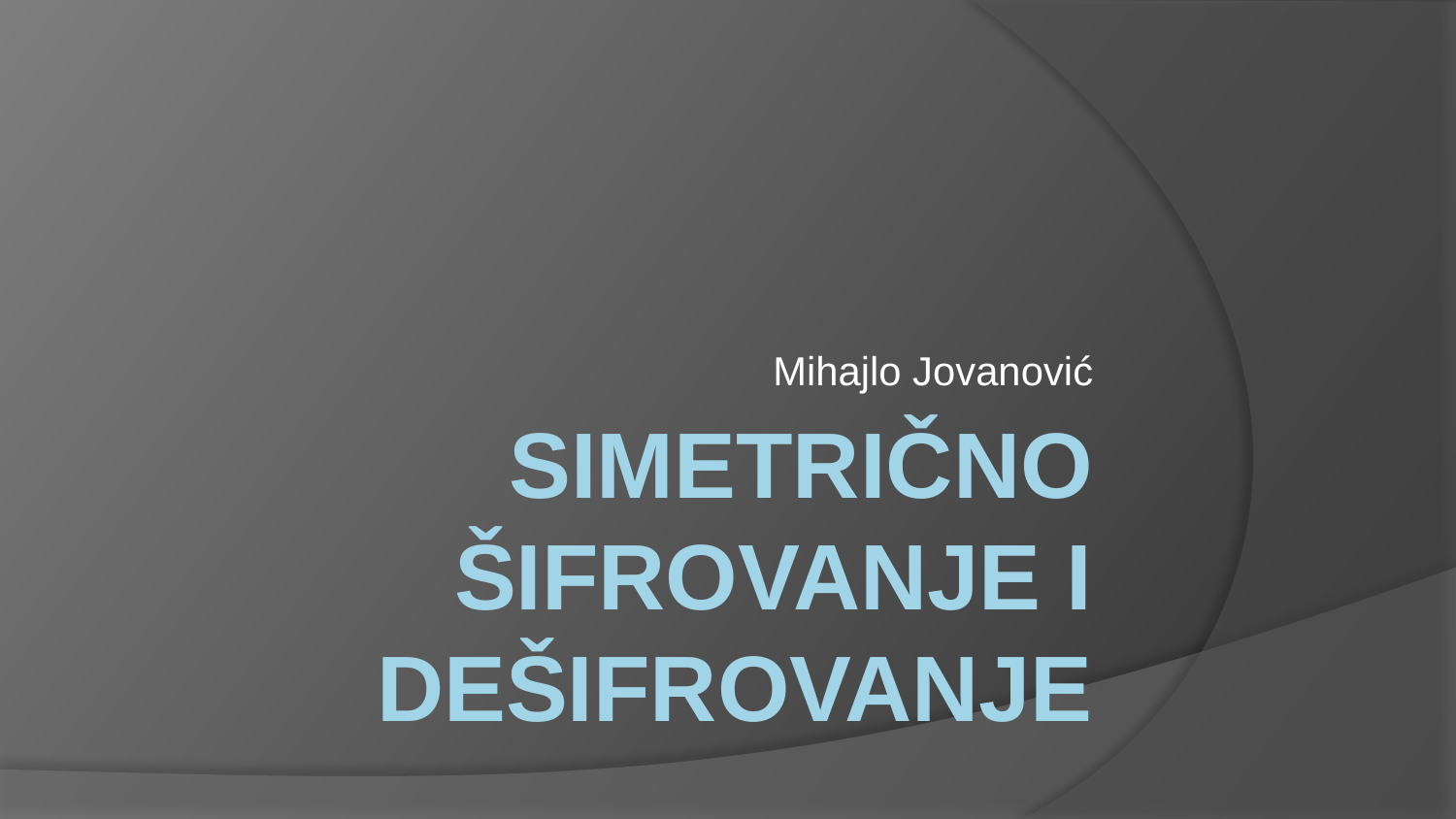

Mihajlo Jovanović
# Simetrično šifrovanje i dešifrovanje